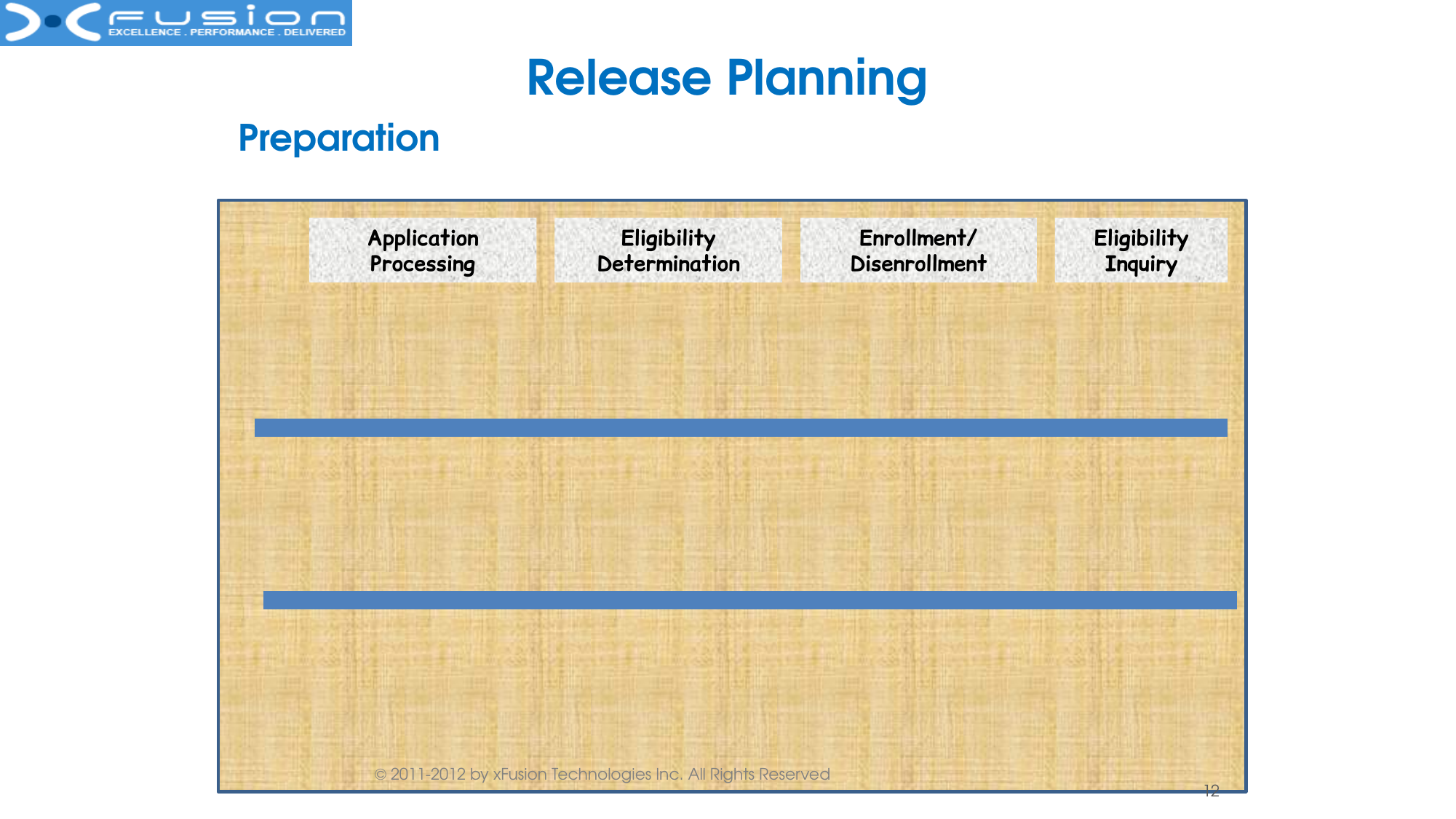

# Release Planning
Preparation

Application Processing
Eligibility Determination
Enrollment/
Disenrollment
Eligibility Inquiry

© 2011-2012 by xFusion Technologies Inc. All Rights Reserved
12